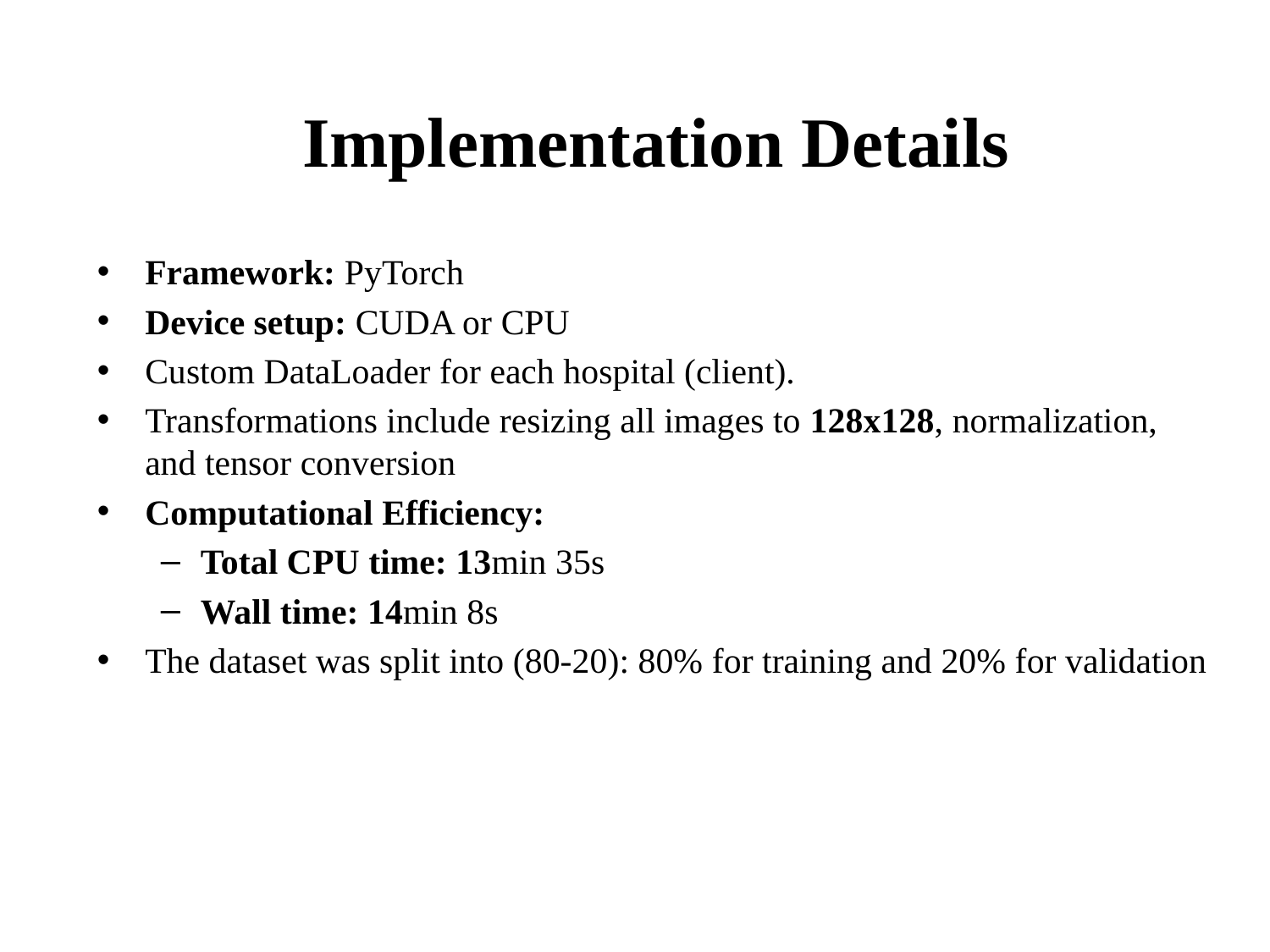

Implementation Details
Framework: PyTorch
Device setup: CUDA or CPU
Custom DataLoader for each hospital (client).
Transformations include resizing all images to 128x128, normalization, and tensor conversion
Computational Efficiency:
Total CPU time: 13min 35s
Wall time: 14min 8s
The dataset was split into (80-20): 80% for training and 20% for validation